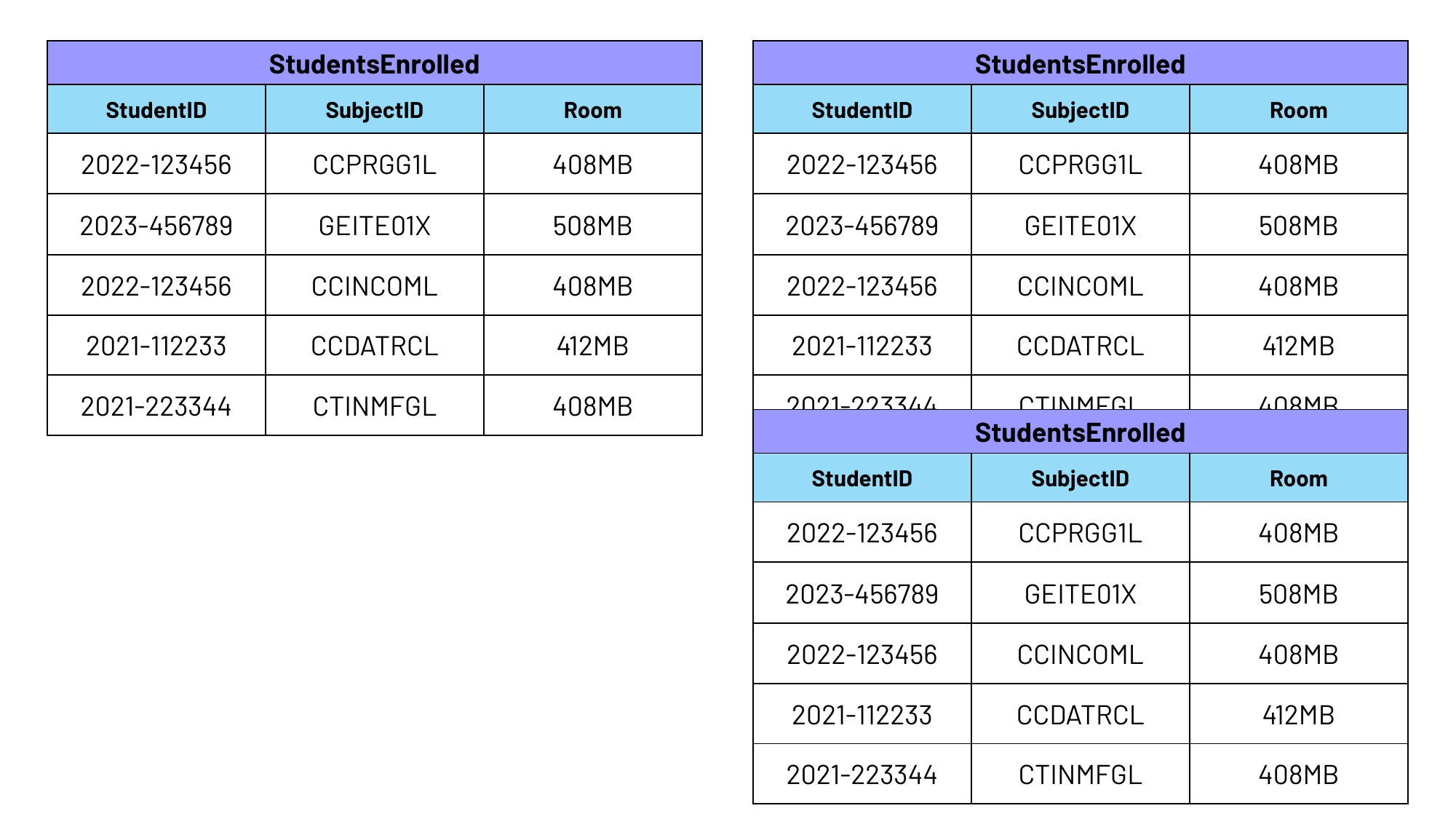

| StudentsEnrolled |  |  |
| --- | --- | --- |
| StudentID | SubjectID | Room |
| 2022-123456 | CCPRGG1L | 408MB |
| 2023-456789 | GEITE01X | 508MB |
| 2022-123456 | CCINCOML | 408MB |
| 2021-112233 | CCDATRCL | 412MB |
| 2021-223344 | CTINMFGL | 408MB |
| StudentsEnrolled |  |  |
| --- | --- | --- |
| StudentID | SubjectID | Room |
| 2022-123456 | CCPRGG1L | 408MB |
| 2023-456789 | GEITE01X | 508MB |
| 2022-123456 | CCINCOML | 408MB |
| 2021-112233 | CCDATRCL | 412MB |
| 2021-223344 | CTINMFGL | 408MB |
| StudentsEnrolled |  |  |
| --- | --- | --- |
| StudentID | SubjectID | Room |
| 2022-123456 | CCPRGG1L | 408MB |
| 2023-456789 | GEITE01X | 508MB |
| 2022-123456 | CCINCOML | 408MB |
| 2021-112233 | CCDATRCL | 412MB |
| 2021-223344 | CTINMFGL | 408MB |